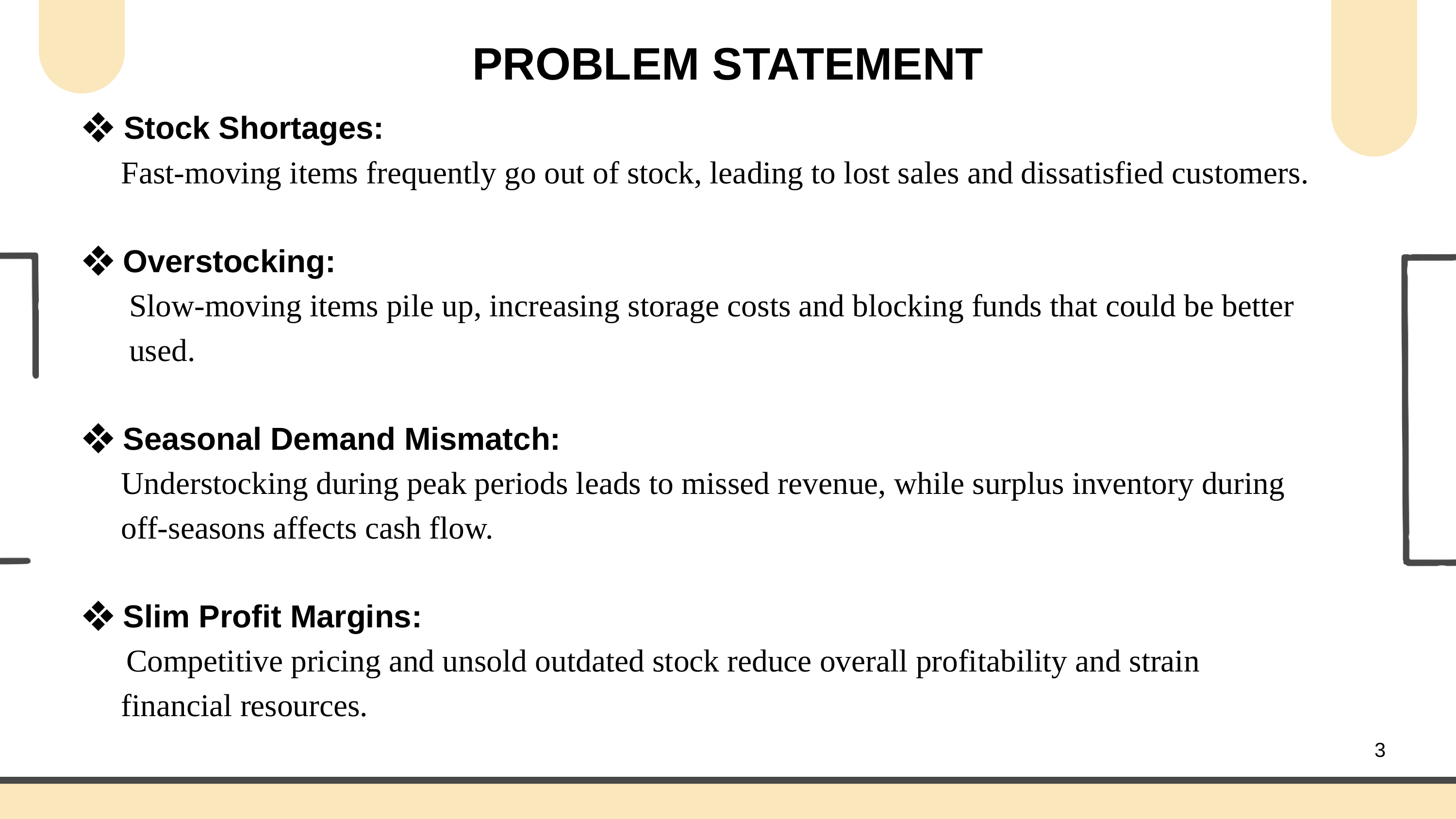

PROBLEM STATEMENT
❖ Stock Shortages:
     Fast-moving items frequently go out of stock, leading to lost sales and dissatisfied customers.

❖ Overstocking:
      Slow-moving items pile up, increasing storage costs and blocking funds that could be better
      used.

❖ Seasonal Demand Mismatch:
     Understocking during peak periods leads to missed revenue, while surplus inventory during
     off-seasons affects cash flow.

❖ Slim Profit Margins:
     Competitive pricing and unsold outdated stock reduce overall profitability and strain
     financial resources.

3